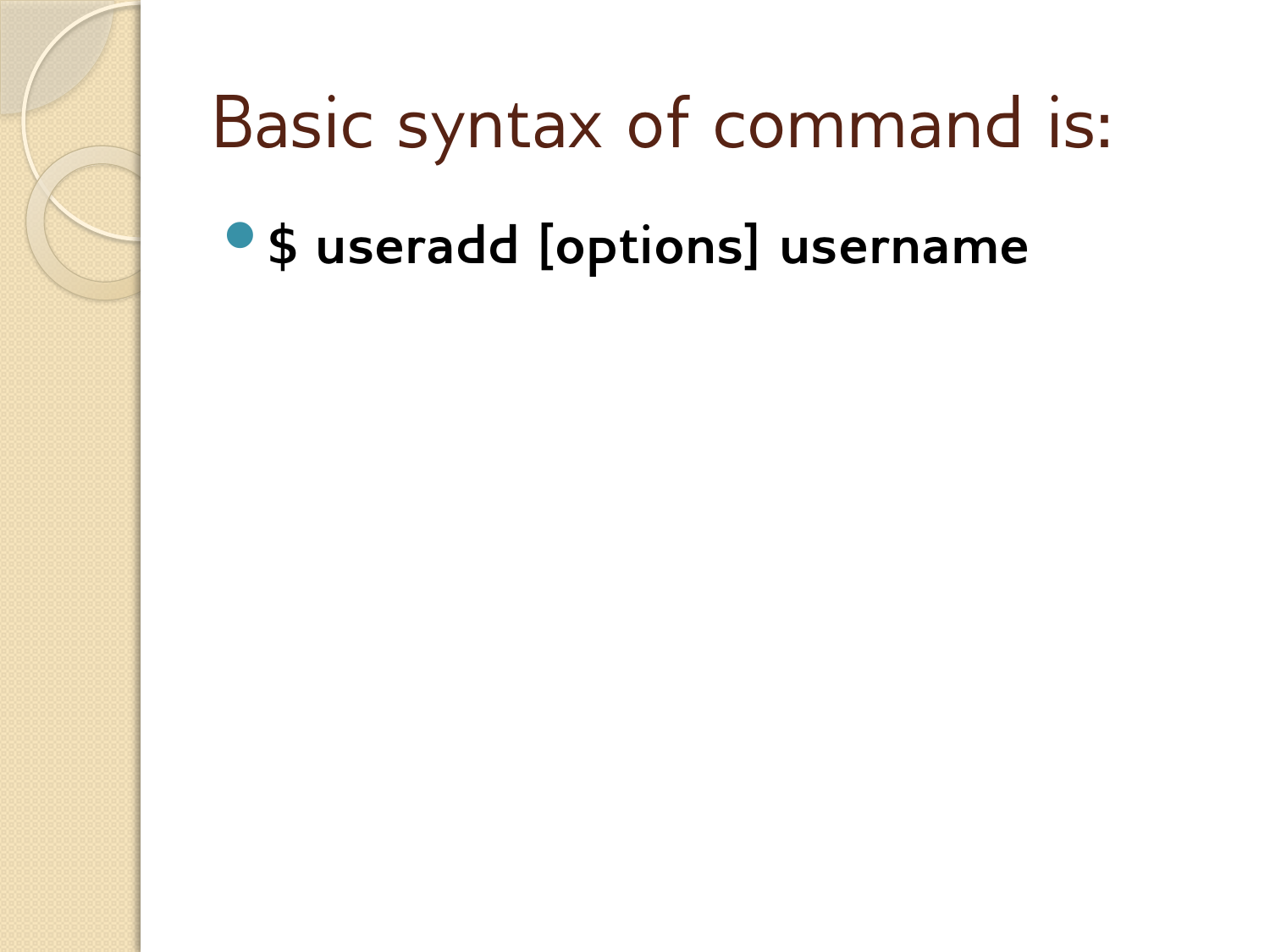

# Basic syntax of command is:
$ useradd [options] username